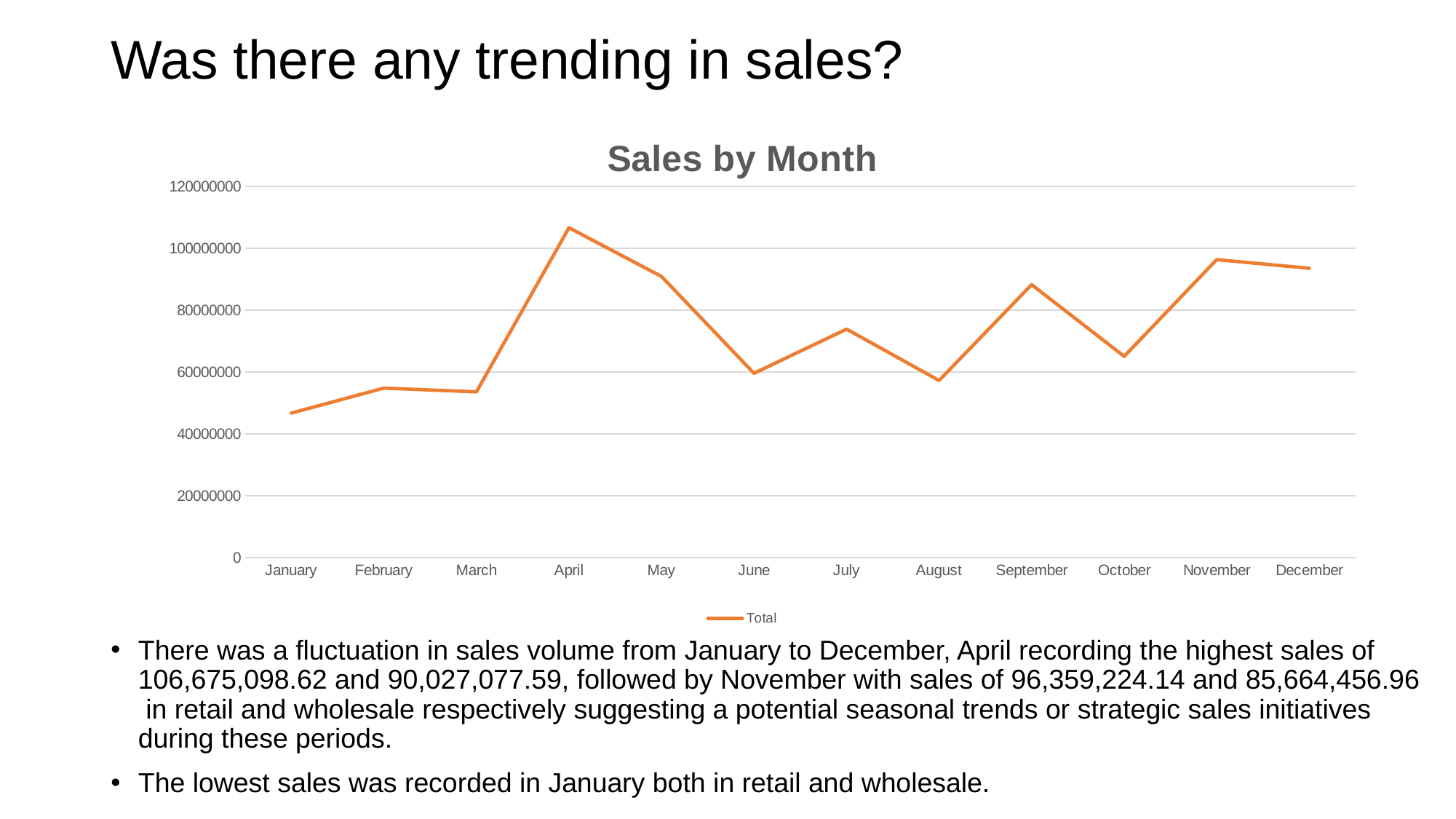

# Was there any trending in sales?

### Chart: Sales by Month

| Category | Total |
|---|---|
| January | 46772927.58620688 |
| February | 54837651.72413794 |
| March | 53622672.413793094 |
| April | 106675098.62068966 |
| May | 90919220.68965518 |
| June | 59613103.44827586 |
| July | 73897241.37931031 |
| August | 57299754.31034482 |
| September | 88274068.96551727 |
| October | 65109051.72413795 |
| November | 96359224.13793099 |
| December | 93567931.03448273 |
There was a fluctuation in sales volume from January to December, April recording the highest sales of  106,675,098.62 and 90,027,077.59, followed by November with sales of 96,359,224.14 and 85,664,456.96  in retail and wholesale respectively suggesting a potential seasonal trends or strategic sales initiatives  during these periods.
The lowest sales was recorded in January both in retail and wholesale.